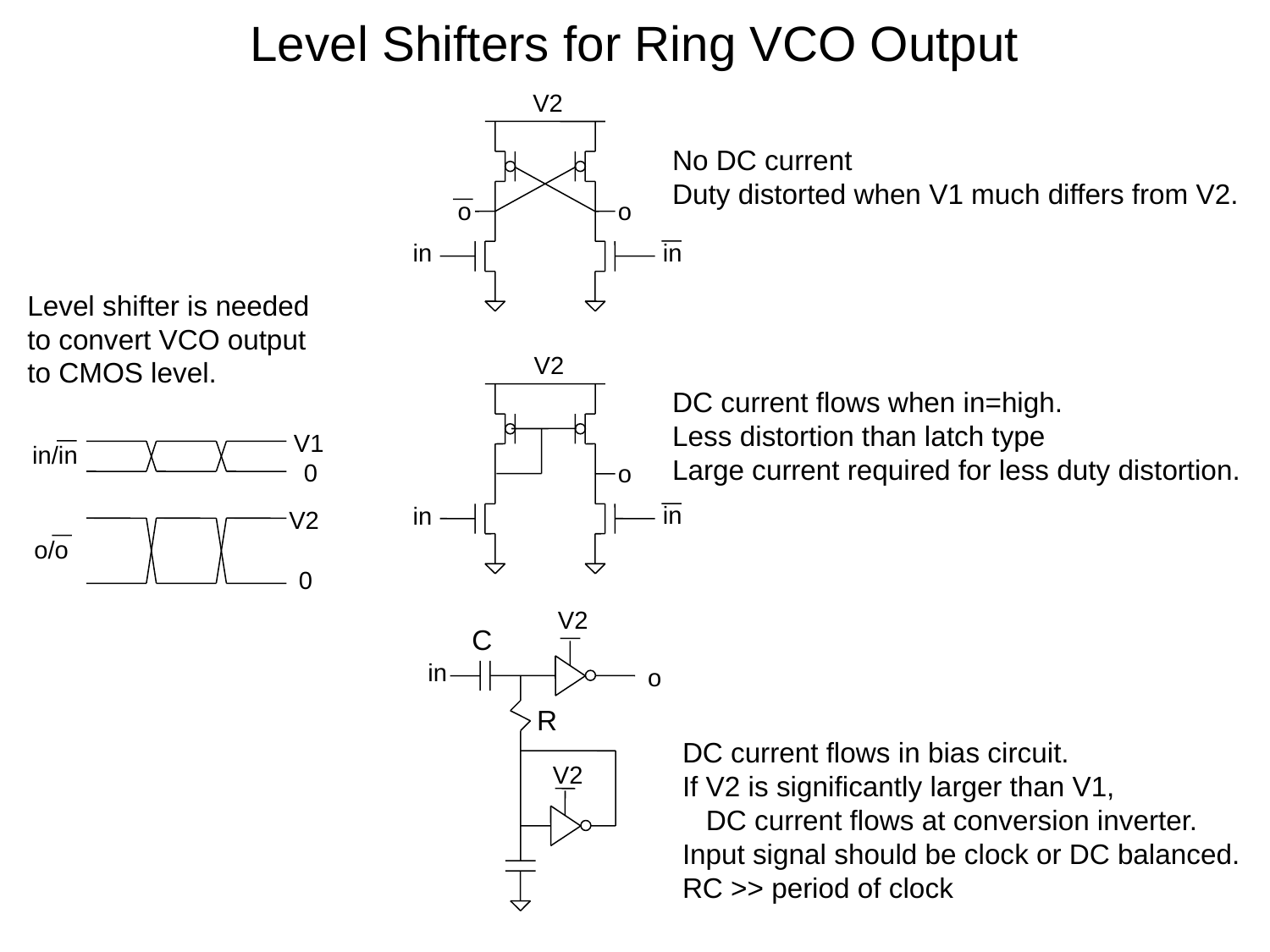

Level Shifters for Ring VCO Output
V2

o

o

in
in

No DC current
Duty distorted when V1 much differs from V2.
Level shifter is needed to convert VCO output to CMOS level.
V2

o

in
in

DC current flows when in=high.
Less distortion than latch type
Large current required for less duty distortion.
V1
in/in

0

V2

o/o

0

V2
C

in

o

R

DC current flows in bias circuit.
If V2 is significantly larger than V1,
   DC current flows at conversion inverter.
Input signal should be clock or DC balanced.
RC >> period of clock

V2